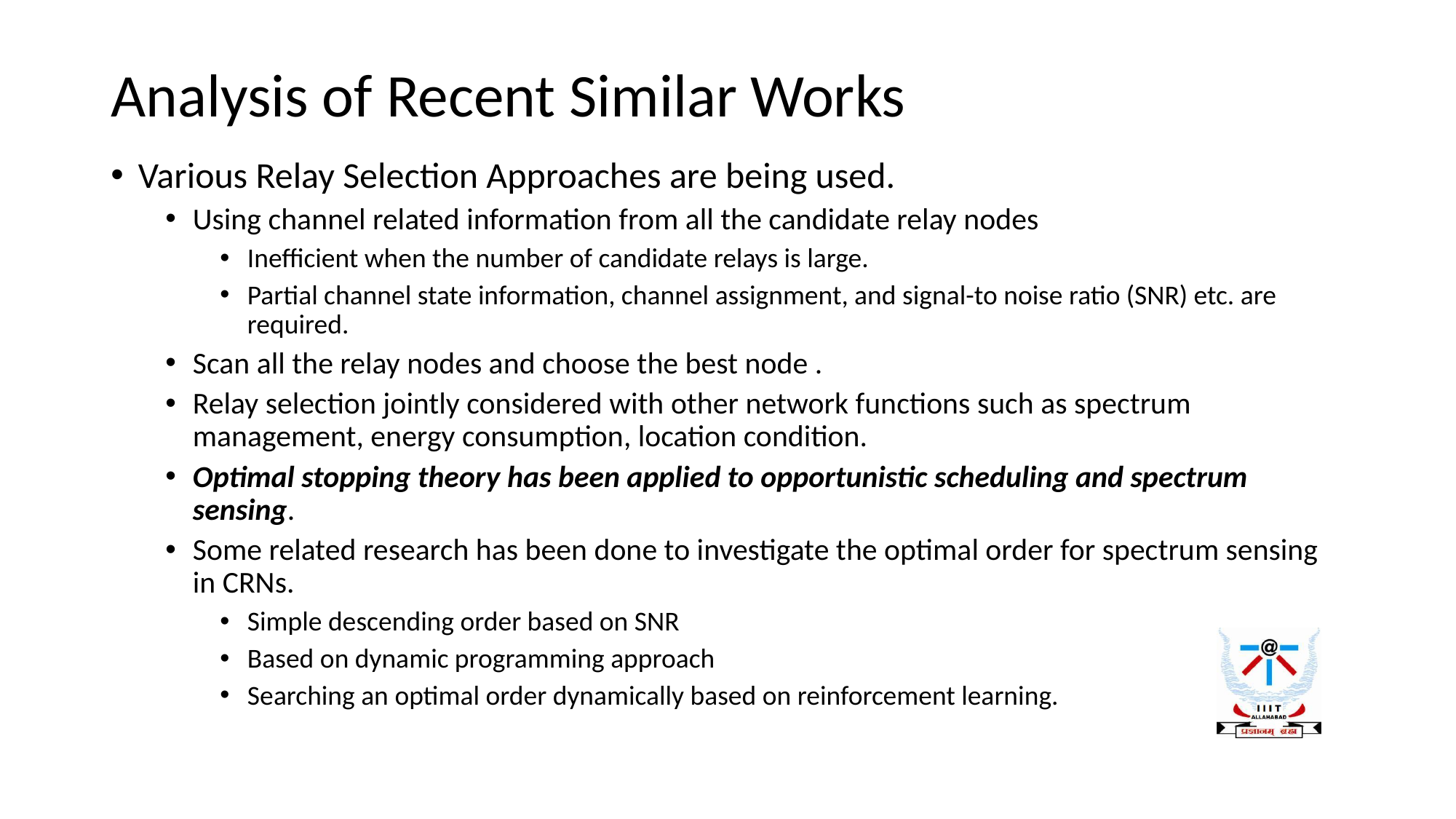

# Analysis of Recent Similar Works
Various Relay Selection Approaches are being used.
Using channel related information from all the candidate relay nodes
Inefficient when the number of candidate relays is large.
Partial channel state information, channel assignment, and signal-to noise ratio (SNR) etc. are required.
Scan all the relay nodes and choose the best node .
Relay selection jointly considered with other network functions such as spectrum management, energy consumption, location condition.
Optimal stopping theory has been applied to opportunistic scheduling and spectrum sensing.
Some related research has been done to investigate the optimal order for spectrum sensing in CRNs.
Simple descending order based on SNR
Based on dynamic programming approach
Searching an optimal order dynamically based on reinforcement learning.